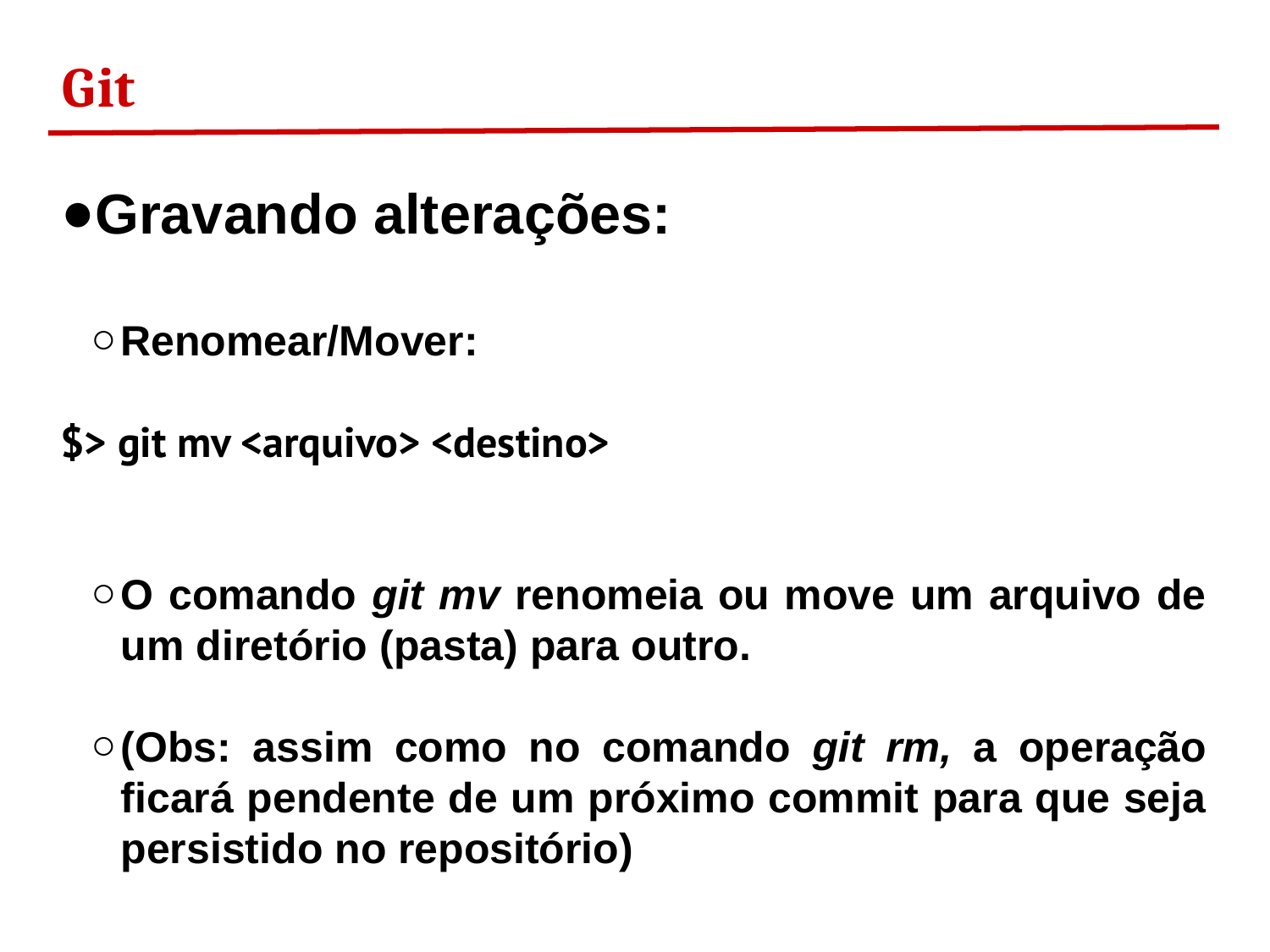

Git

Gravando alterações:

Renomear/Mover:

$> git mv <arquivo> <destino>

O comando git mv renomeia ou move um arquivo de um diretório (pasta) para outro.

(Obs: assim como no comando git rm, a operação ficará pendente de um próximo commit para que seja persistido no repositório)